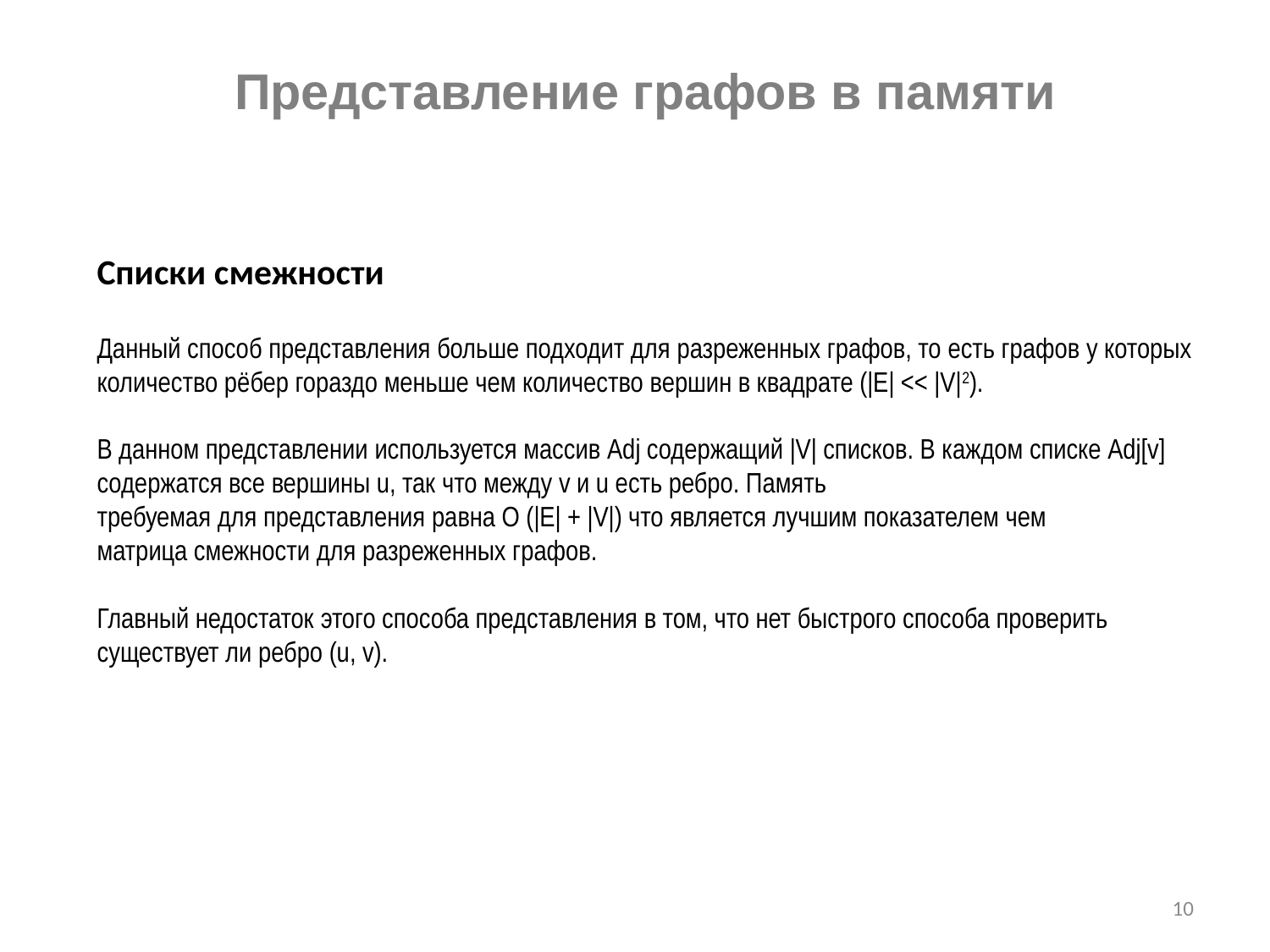

Представление графов в памяти
Списки смежности
Данный способ представления больше подходит для разреженных графов, то есть графов у которых количество рёбер гораздо меньше чем количество вершин в квадрате (|E| << |V|2).
В данном представлении используется массив Adj содержащий |V| списков. В каждом списке Adj[v] содержатся все вершины u, так что между v и u есть ребро. Память требуемая для представления равна O (|E| + |V|) что является лучшим показателем чем матрица смежности для разреженных графов.
Главный недостаток этого способа представления в том, что нет быстрого способа проверить существует ли ребро (u, v).
10